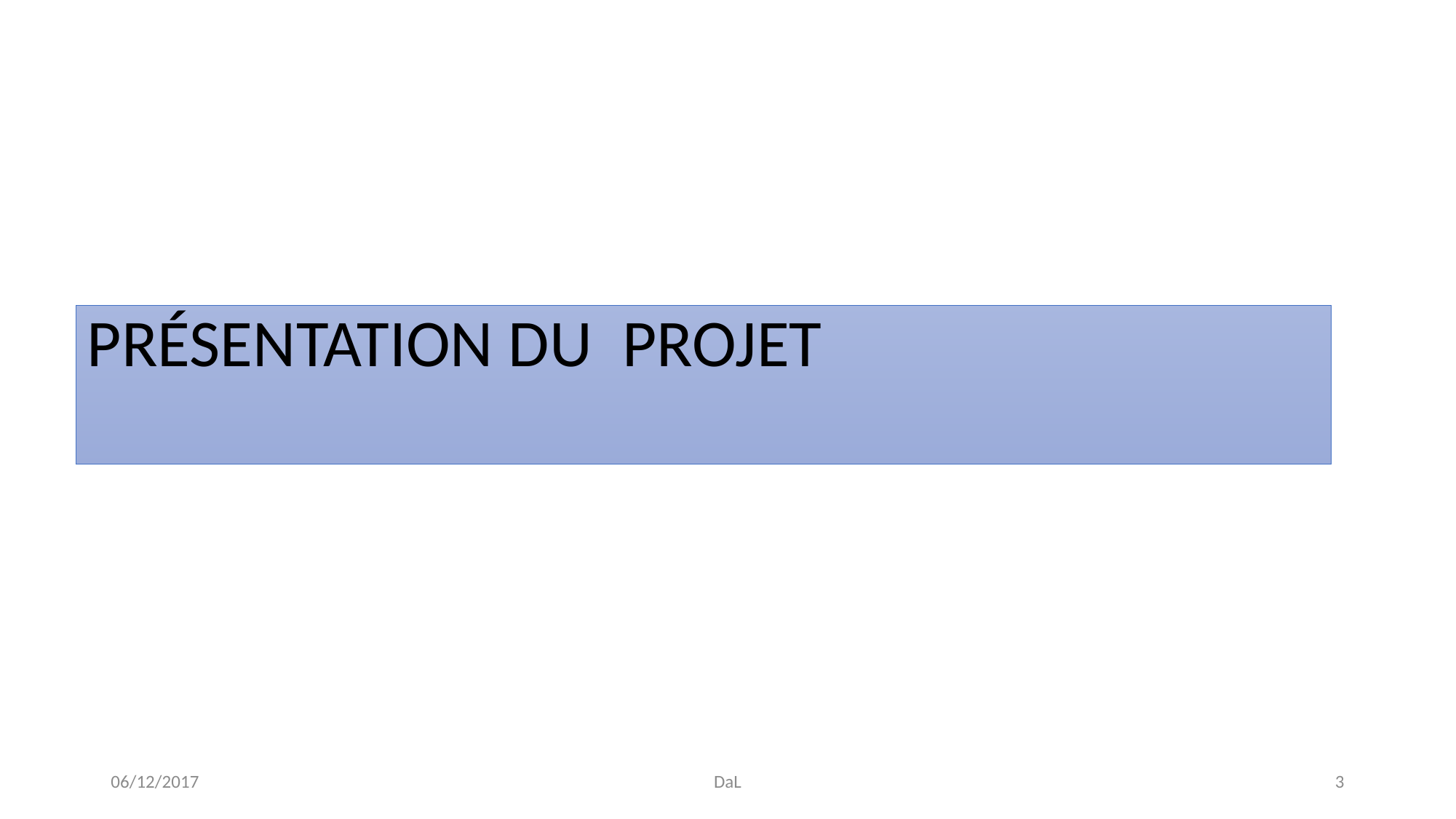

# PRÉSENTATION DU  PROJET
06/12/2017
DaL
3